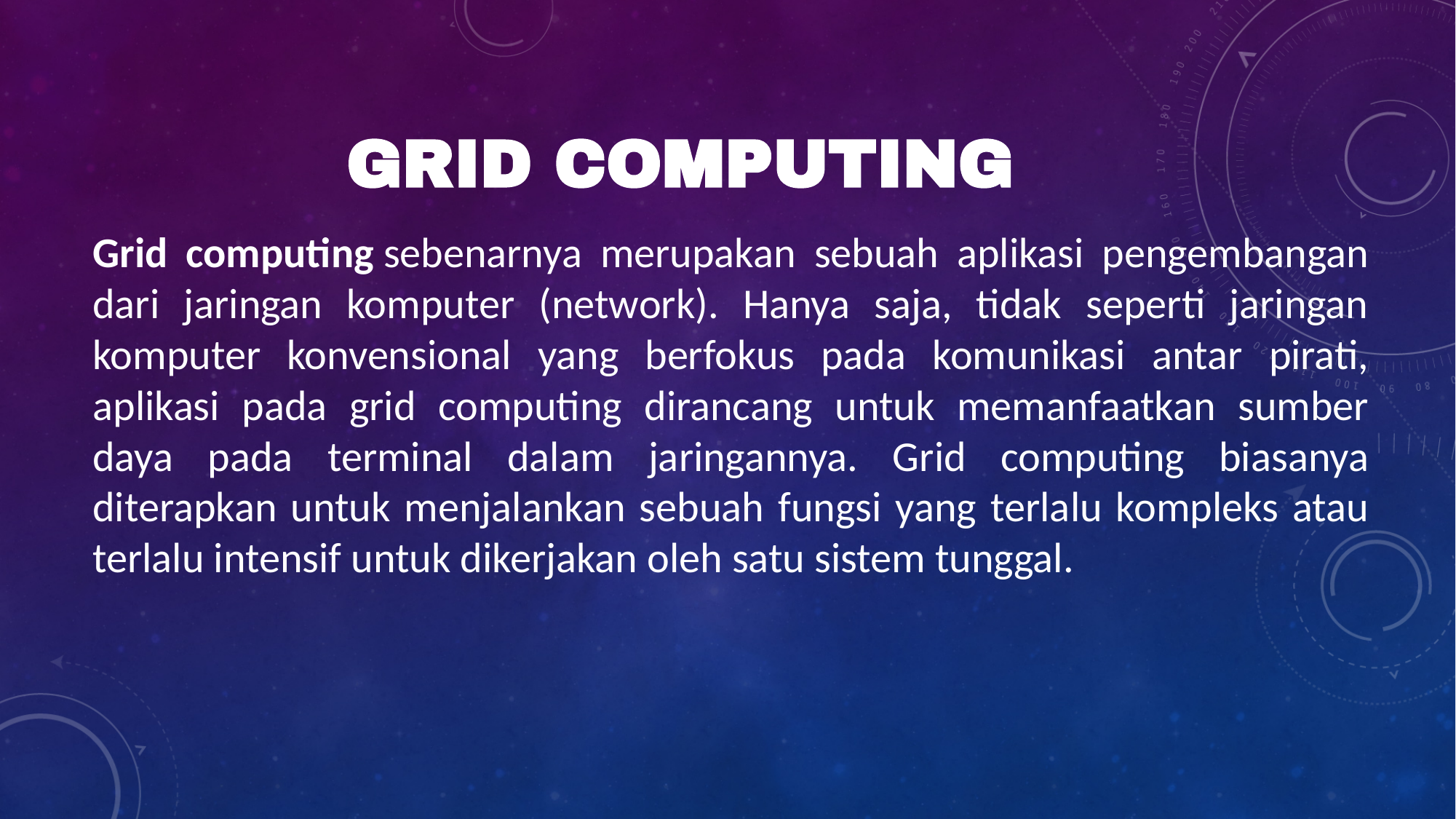

# grid computing
Grid computing sebenarnya merupakan sebuah aplikasi pengembangan dari jaringan komputer (network). Hanya saja, tidak seperti jaringan komputer konvensional yang berfokus pada komunikasi antar pirati, aplikasi pada grid computing dirancang untuk memanfaatkan sumber daya pada terminal dalam jaringannya. Grid computing biasanya diterapkan untuk menjalankan sebuah fungsi yang terlalu kompleks atau terlalu intensif untuk dikerjakan oleh satu sistem tunggal.